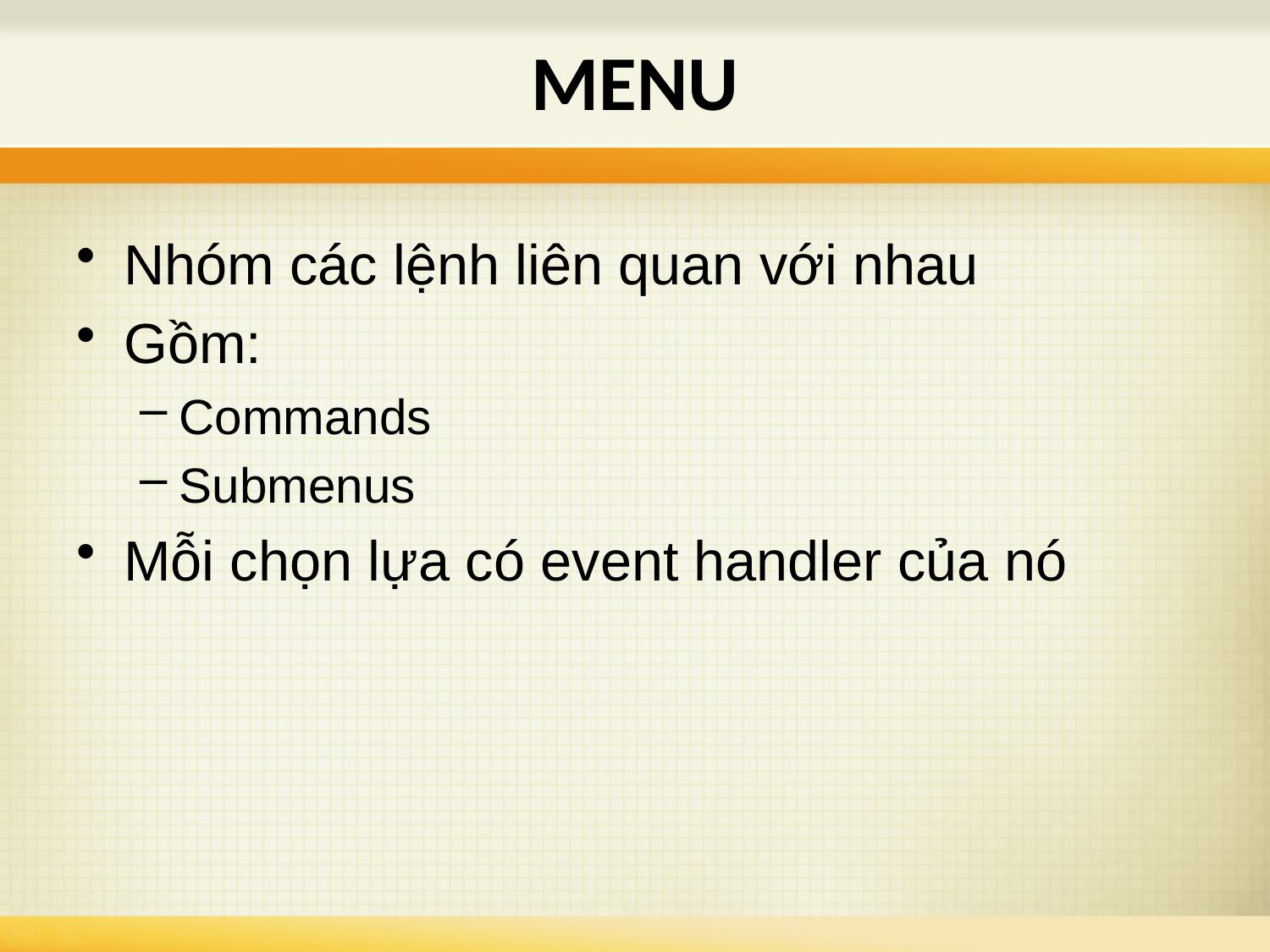

# MENU
Nhóm các lệnh liên quan với nhau
Gồm:
Commands
Submenus
Mỗi chọn lựa có event handler của nó